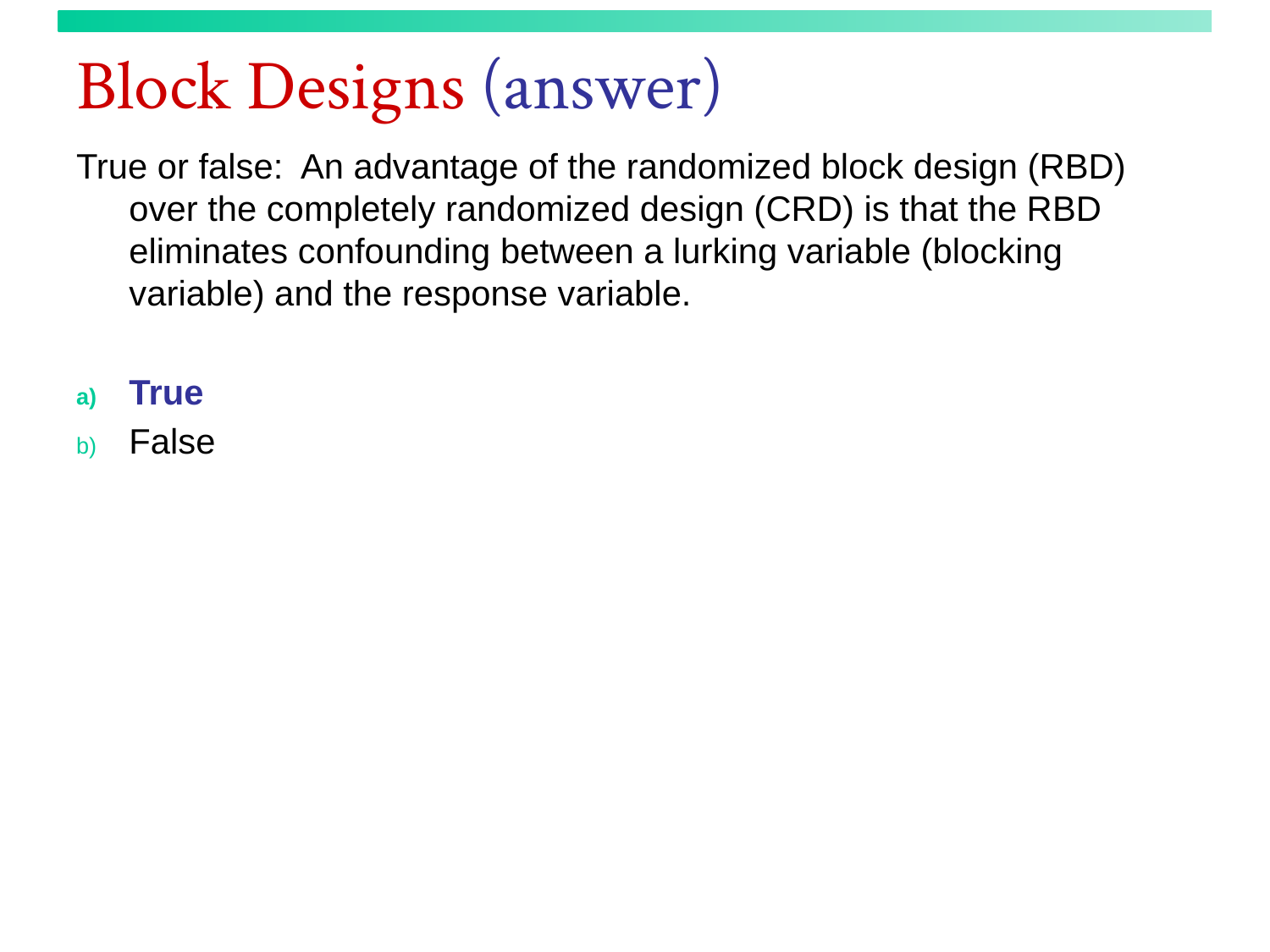

# Block Designs (answer)
True or false:  An advantage of the randomized block design (RBD) over the completely randomized design (CRD) is that the RBD eliminates confounding between a lurking variable (blocking variable) and the response variable.

True
False